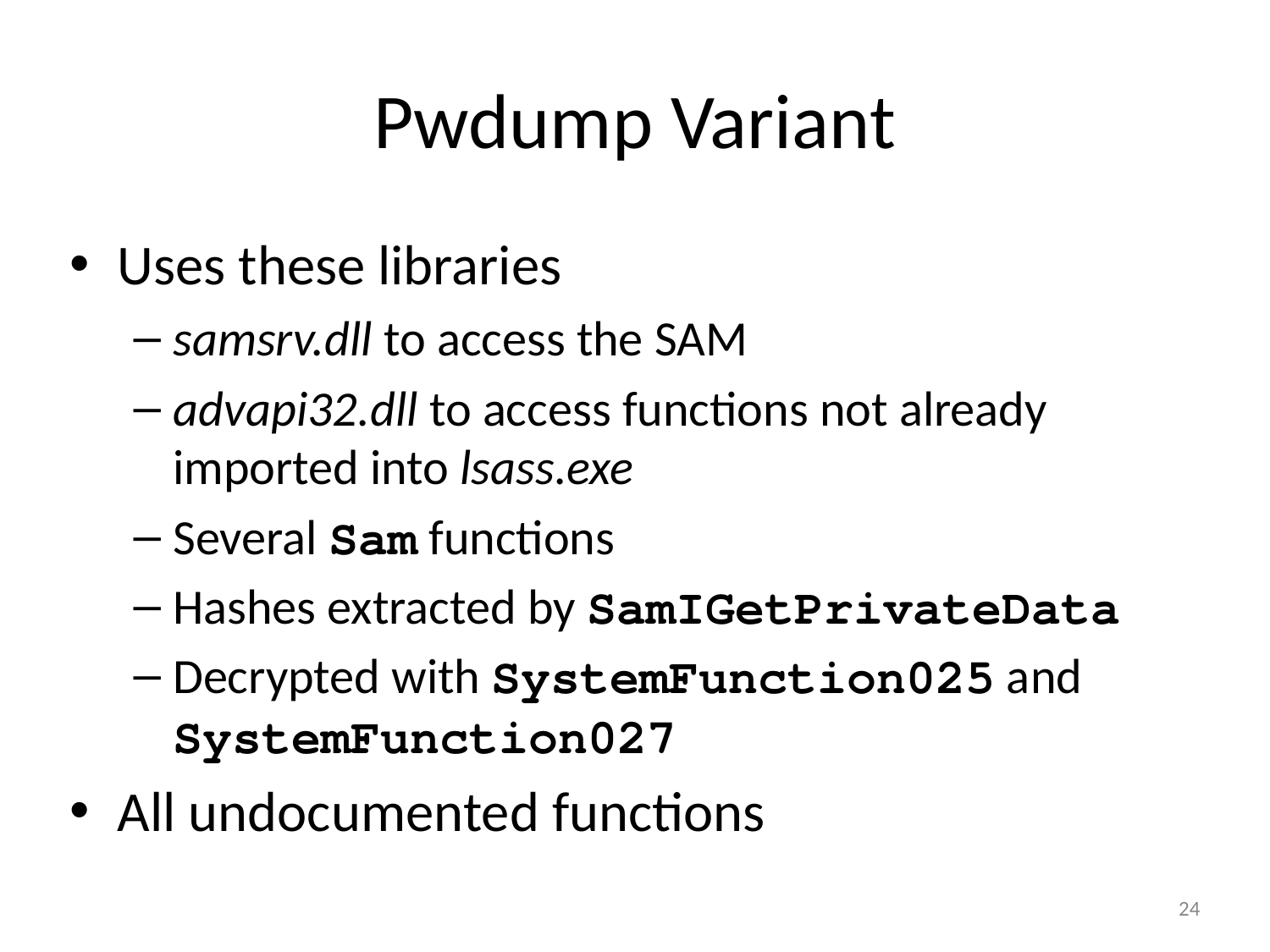

Pwdump Variant
Uses these libraries
samsrv.dll to access the SAM
advapi32.dll to access functions not already imported into lsass.exe
Several Sam functions
Hashes extracted by SamIGetPrivateData
Decrypted with SystemFunction025 and SystemFunction027
All undocumented functions
24